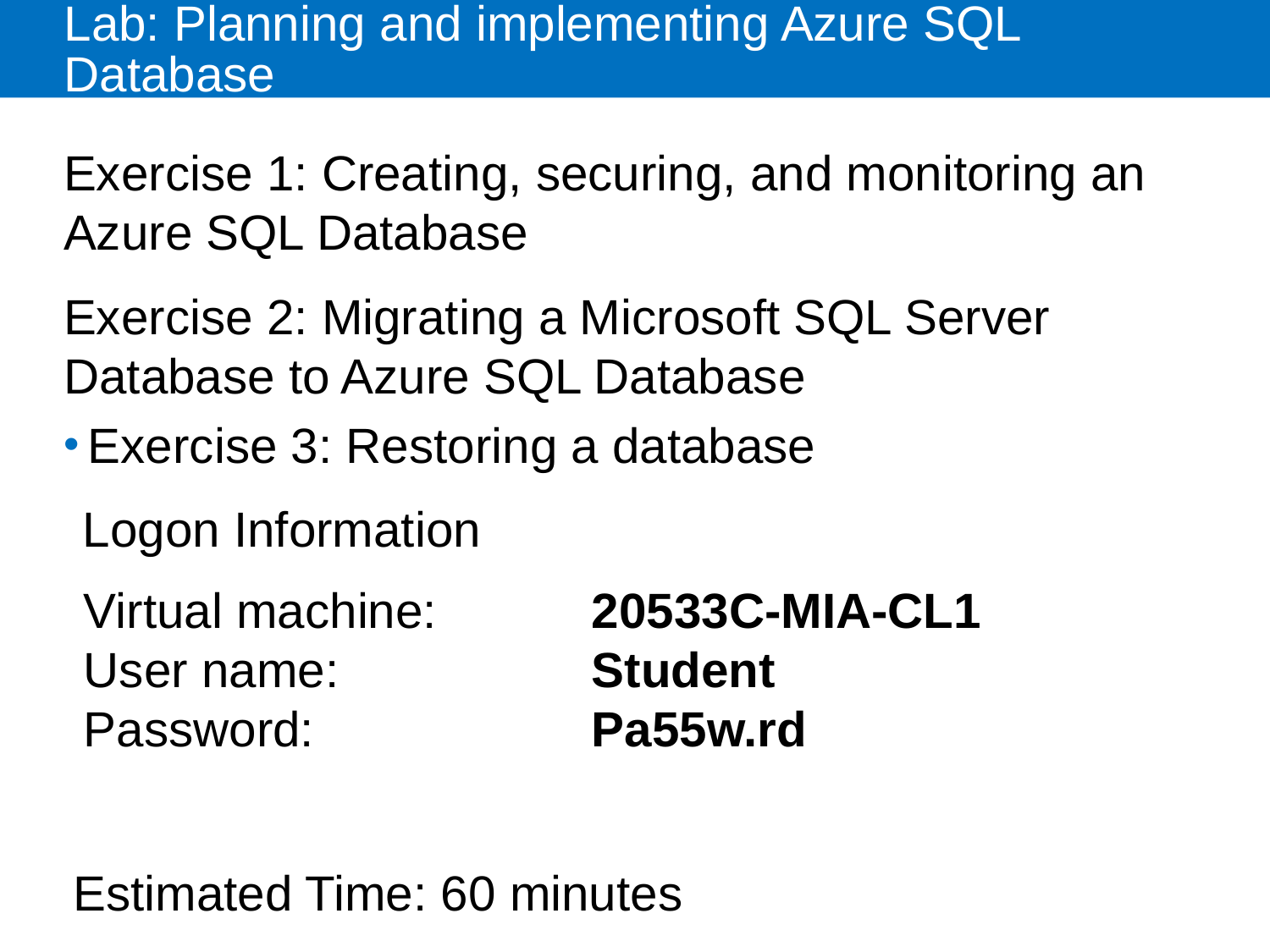

# Lab: Planning and implementing Azure SQL Database
Exercise 1: Creating, securing, and monitoring an Azure SQL Database
Exercise 2: Migrating a Microsoft SQL Server Database to Azure SQL Database
Exercise 3: Restoring a database
Logon Information
Virtual machine: 		20533C-MIA-CL1
User name: 		Student
Password: 			Pa55w.rd
Estimated Time: 60 minutes